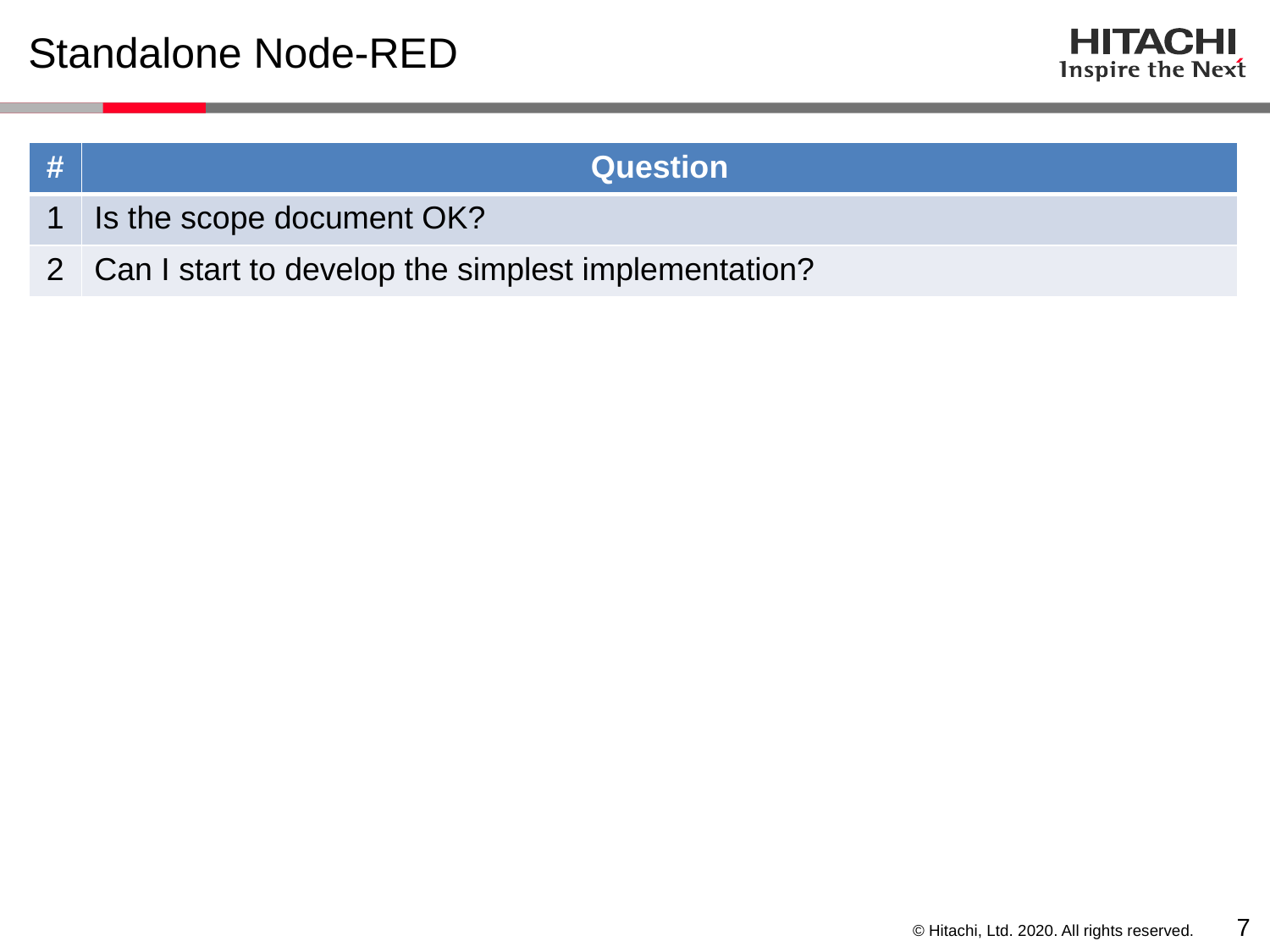

# Standalone Node-RED
| # | Question |
| --- | --- |
| 1 | Is the scope document OK? |
| 2 | Can I start to develop the simplest implementation? |
7